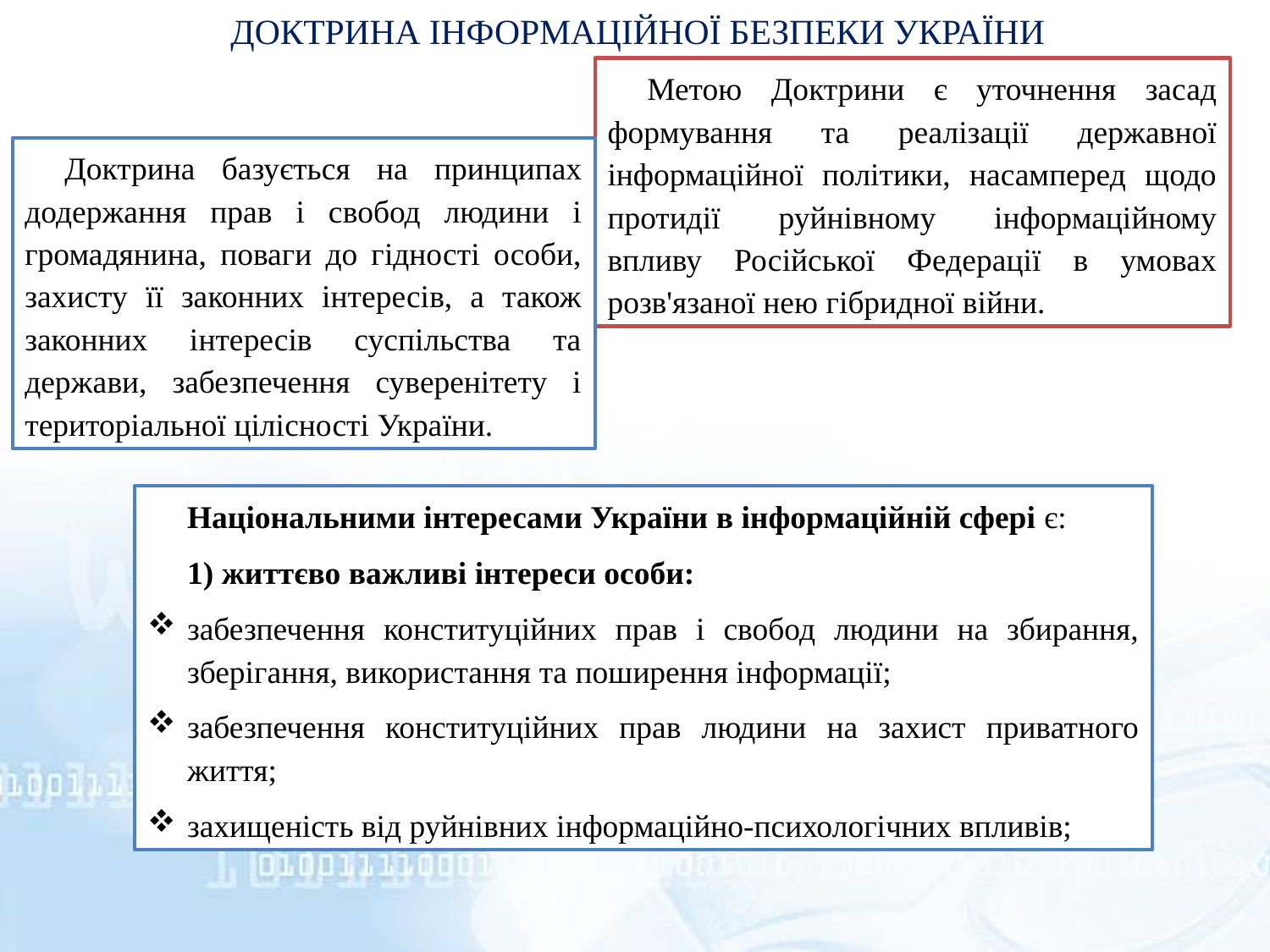

ДОКТРИНА ІНФОРМАЦІЙНОЇ БЕЗПЕКИ УКРАЇНИ
Метою Доктрини є уточнення засад формування та реалізації державної інформаційної політики, насамперед щодо протидії руйнівному інформаційному впливу Російської Федерації в умовах розв'язаної нею гібридної війни.
Доктрина базується на принципах додержання прав і свобод людини і громадянина, поваги до гідності особи, захисту її законних інтересів, а також законних інтересів суспільства та держави, забезпечення суверенітету і територіальної цілісності України.
Національними інтересами України в інформаційній сфері є:
1) життєво важливі інтереси особи:
забезпечення конституційних прав і свобод людини на збирання, зберігання, використання та поширення інформації;
забезпечення конституційних прав людини на захист приватного життя;
захищеність від руйнівних інформаційно-психологічних впливів;